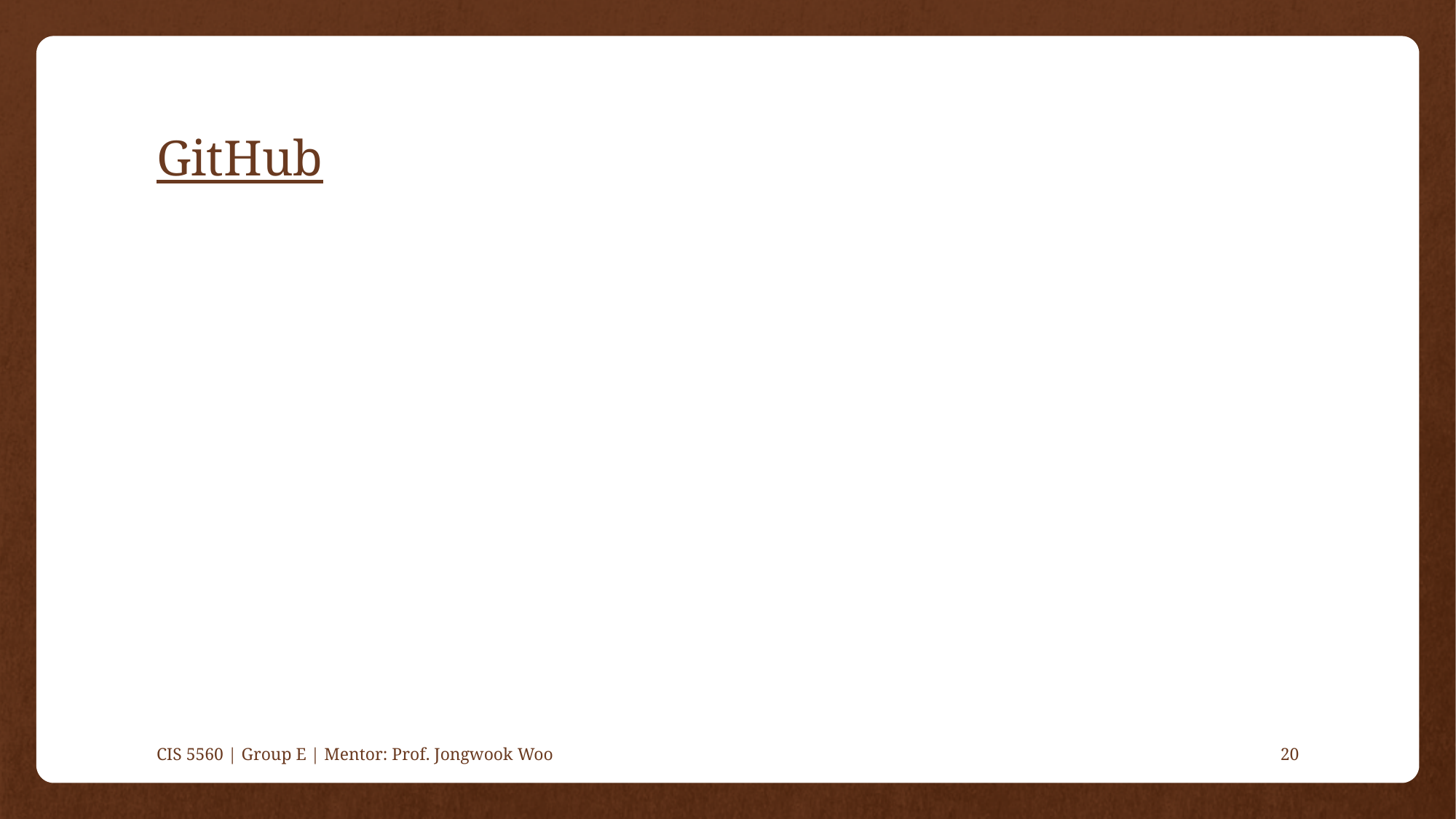

# GitHub

CIS 5560 | Group E | Mentor: Prof. Jongwook Woo
20